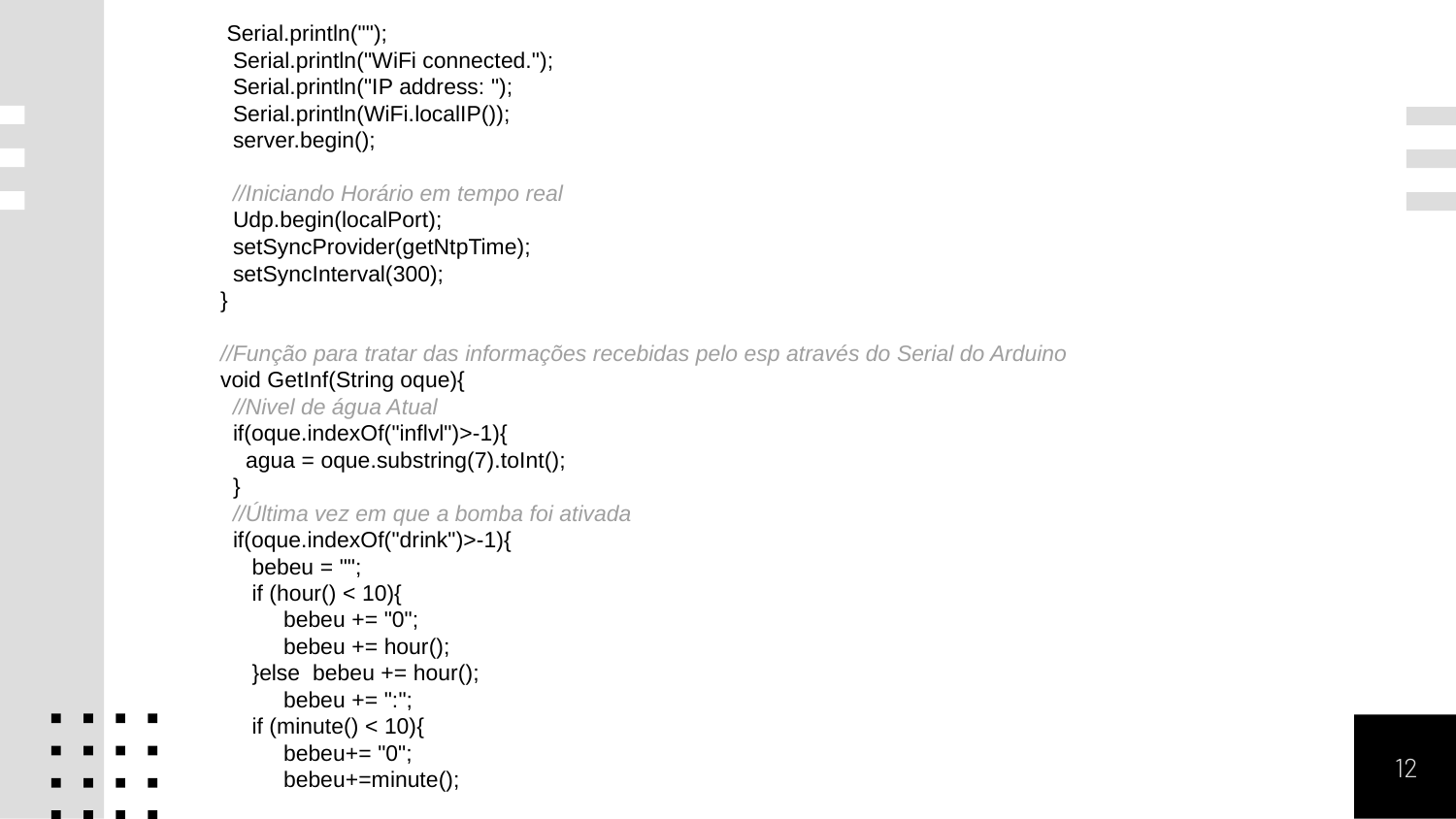

Serial.println("");
  Serial.println("WiFi connected.");
  Serial.println("IP address: ");
  Serial.println(WiFi.localIP());
  server.begin();

  //Iniciando Horário em tempo real
  Udp.begin(localPort);
  setSyncProvider(getNtpTime);
  setSyncInterval(300);
}

//Função para tratar das informações recebidas pelo esp através do Serial do Arduino
void GetInf(String oque){
  //Nivel de água Atual
  if(oque.indexOf("inflvl")>-1){
    agua = oque.substring(7).toInt();
  }
  //Última vez em que a bomba foi ativada
  if(oque.indexOf("drink")>-1){
     bebeu = "";
     if (hour() < 10){
          bebeu += "0";
          bebeu += hour();
     }else  bebeu += hour();
          bebeu += ":";
     if (minute() < 10){
          bebeu+= "0";
          bebeu+=minute();

12